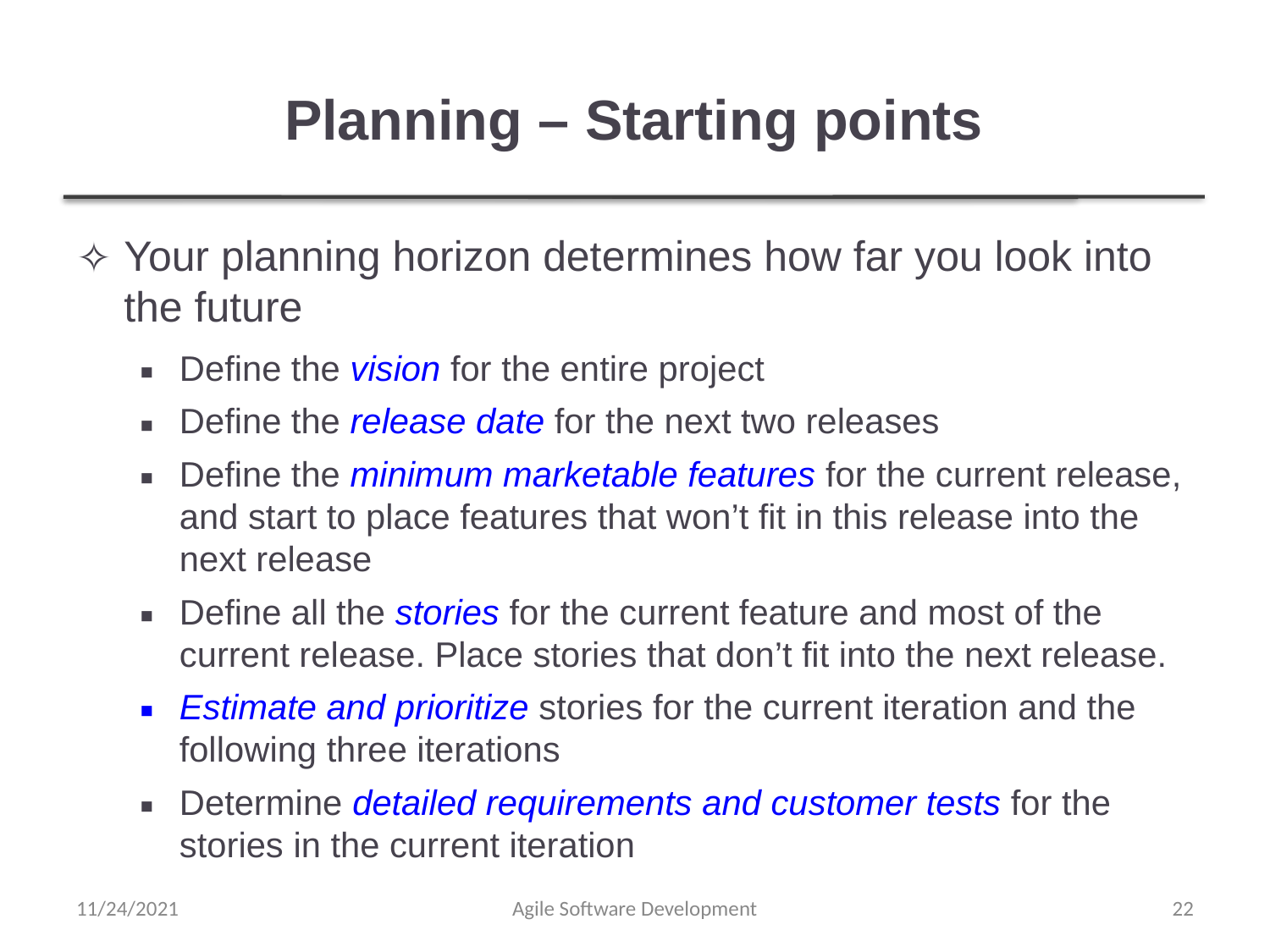

# Planning – Starting points
Your planning horizon determines how far you look into the future
Define the vision for the entire project
Define the release date for the next two releases
Define the minimum marketable features for the current release, and start to place features that won’t fit in this release into the next release
Define all the stories for the current feature and most of the current release. Place stories that don’t fit into the next release.
Estimate and prioritize stories for the current iteration and the following three iterations
Determine detailed requirements and customer tests for the stories in the current iteration
11/24/2021
Agile Software Development
22